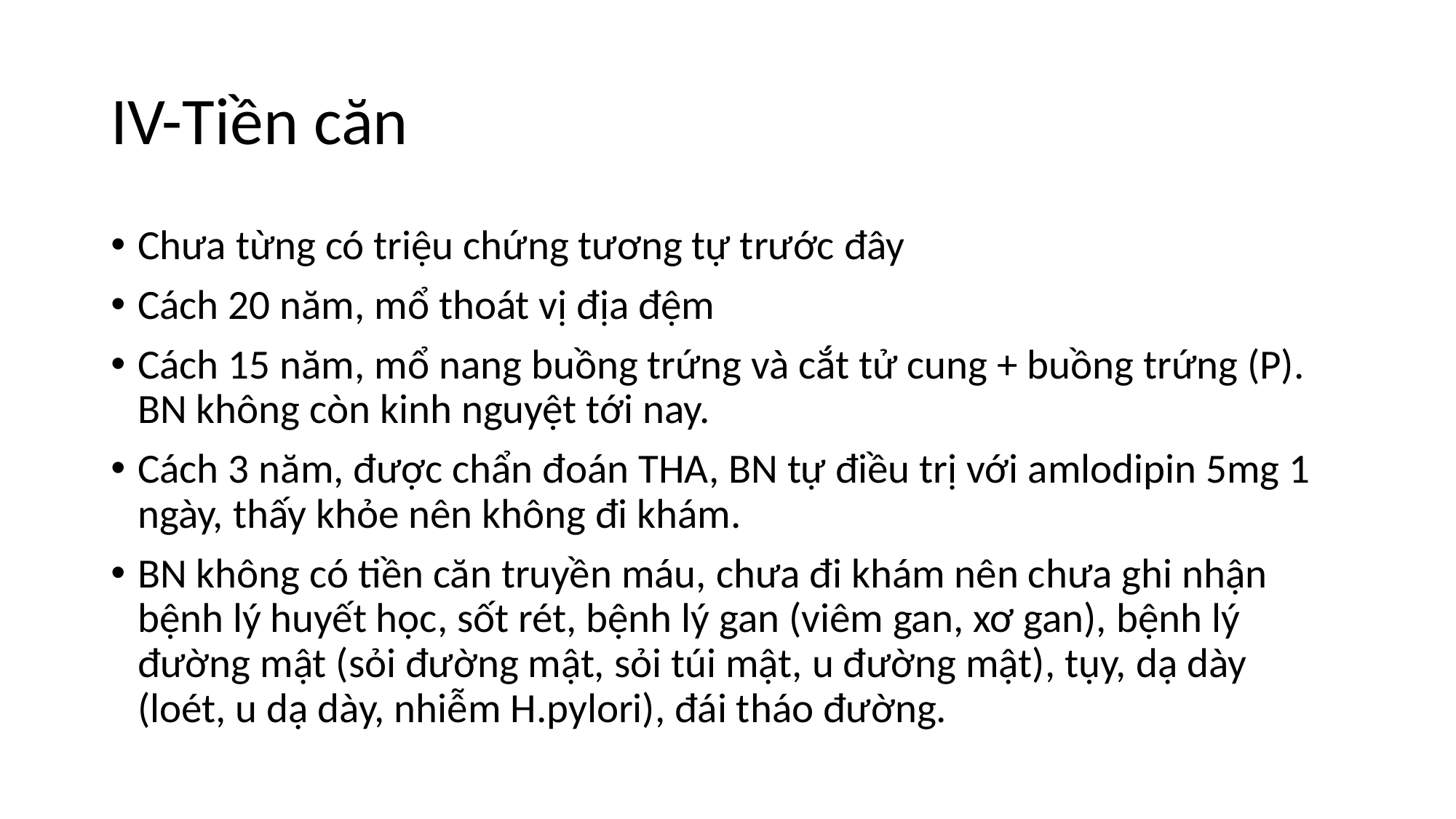

# IV-Tiền căn
Chưa từng có triệu chứng tương tự trước đây
Cách 20 năm, mổ thoát vị địa đệm
Cách 15 năm, mổ nang buồng trứng và cắt tử cung + buồng trứng (P). BN không còn kinh nguyệt tới nay.
Cách 3 năm, được chẩn đoán THA, BN tự điều trị với amlodipin 5mg 1 ngày, thấy khỏe nên không đi khám.
BN không có tiền căn truyền máu, chưa đi khám nên chưa ghi nhận bệnh lý huyết học, sốt rét, bệnh lý gan (viêm gan, xơ gan), bệnh lý đường mật (sỏi đường mật, sỏi túi mật, u đường mật), tụy, dạ dày (loét, u dạ dày, nhiễm H.pylori), đái tháo đường.